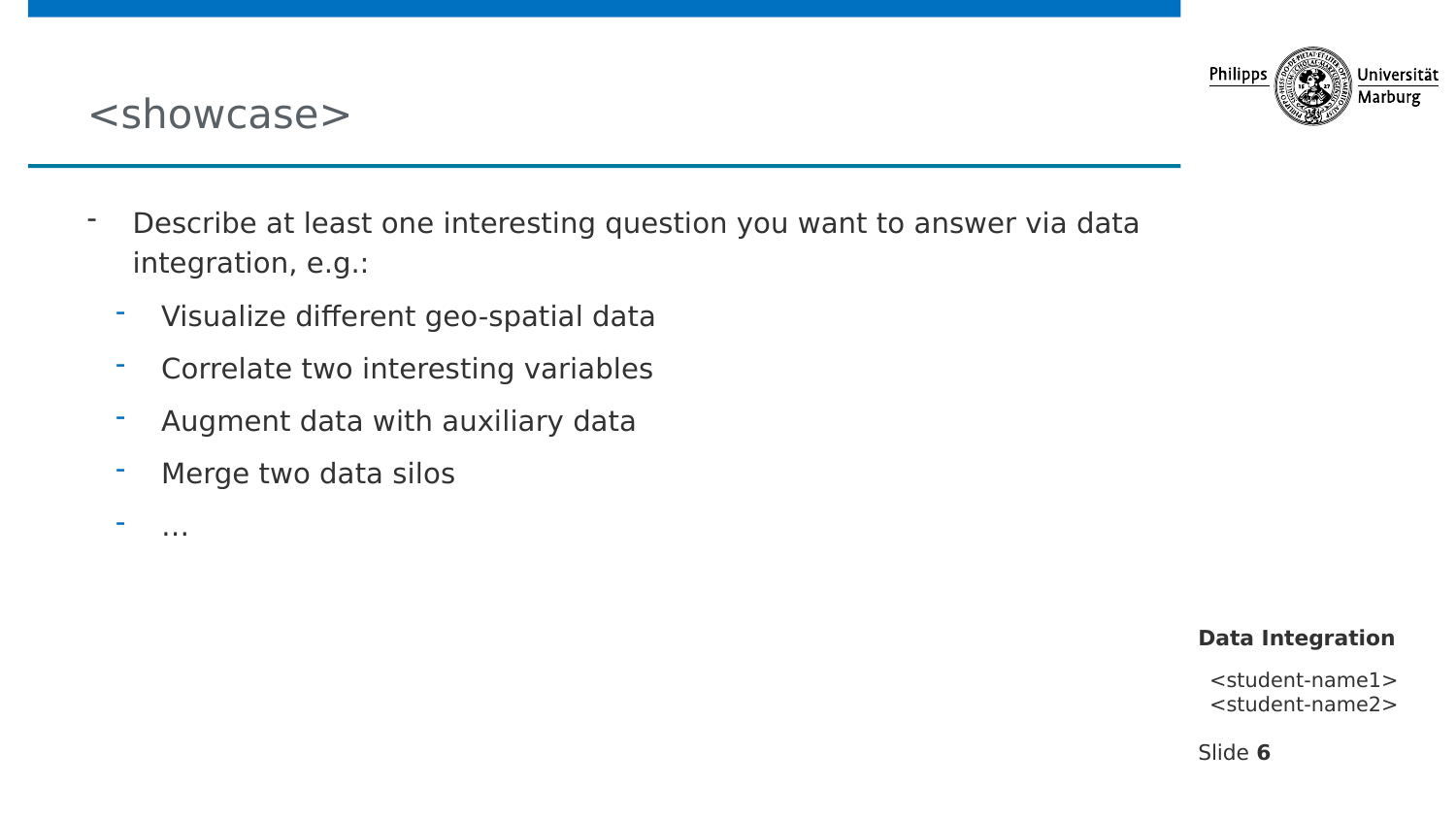

# <showcase>
Describe at least one interesting question you want to answer via data integration, e.g.:
Visualize different geo-spatial data
Correlate two interesting variables
Augment data with auxiliary data
Merge two data silos
…

Data Integration
Slide 6